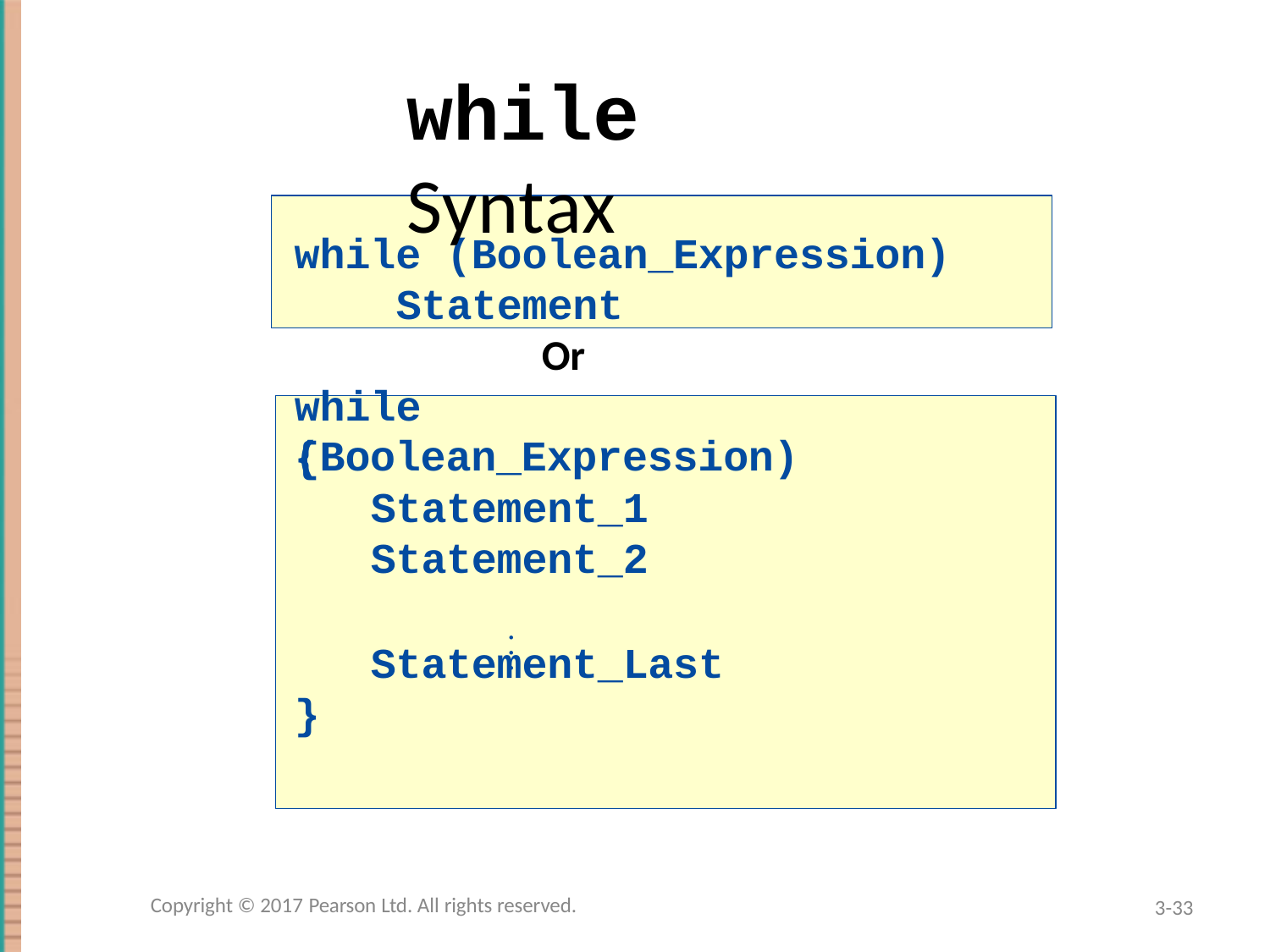

# while Syntax
while (Boolean_Expression)  Statement
Or
while (Boolean_Expression)

{
Statement_1
Statement_2

Statement_Last
}
. . .
Copyright © 2017 Pearson Ltd. All rights reserved.
3-33